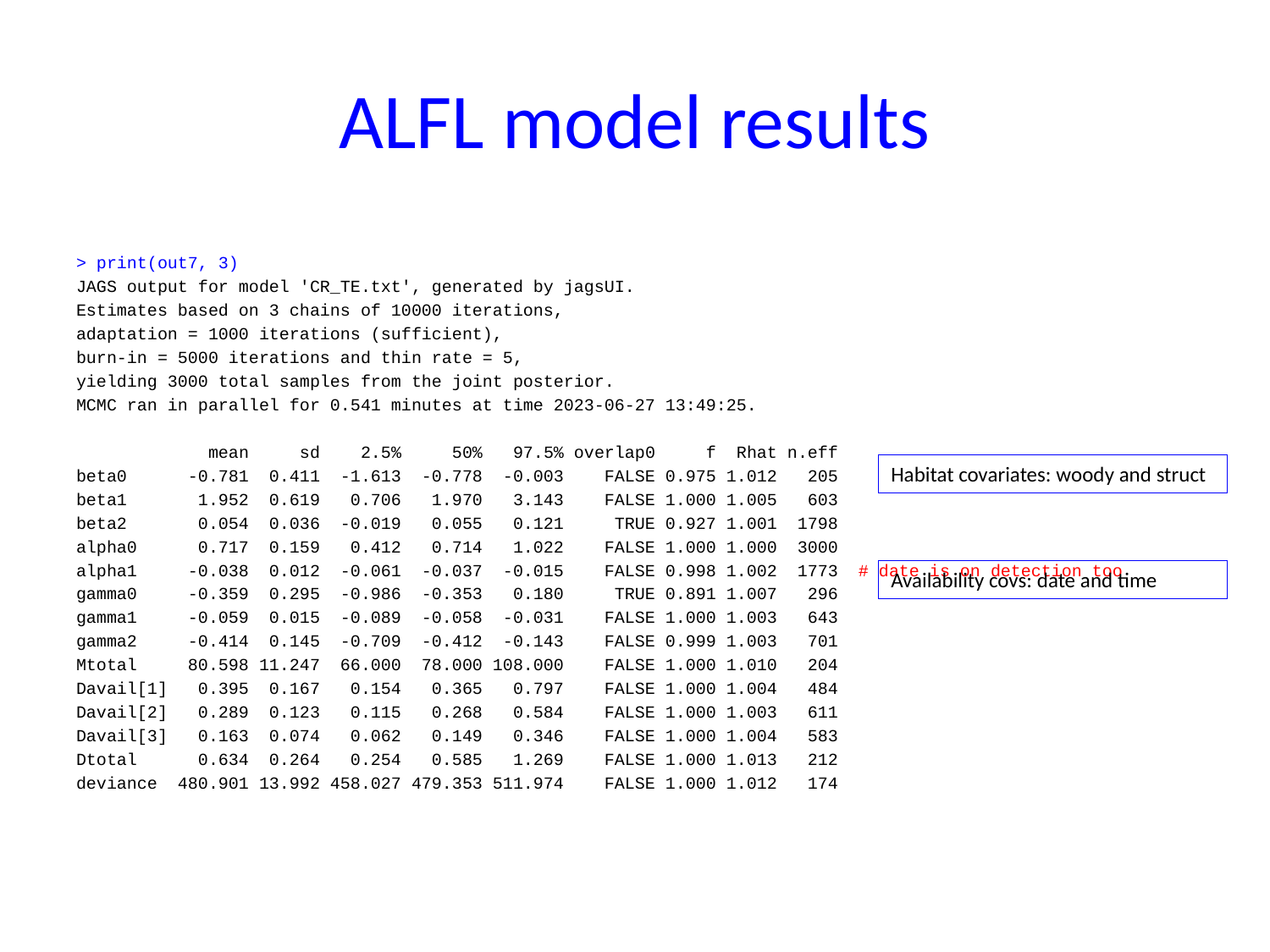

# ALFL model results

> print(out7, 3)
JAGS output for model 'CR_TE.txt', generated by jagsUI.
Estimates based on 3 chains of 10000 iterations,
adaptation = 1000 iterations (sufficient),
burn-in = 5000 iterations and thin rate = 5,
yielding 3000 total samples from the joint posterior.
MCMC ran in parallel for 0.541 minutes at time 2023-06-27 13:49:25.

             mean     sd    2.5%     50%   97.5% overlap0     f  Rhat n.eff
beta0      -0.781  0.411  -1.613  -0.778  -0.003    FALSE 0.975 1.012   205
beta1       1.952  0.619   0.706   1.970   3.143    FALSE 1.000 1.005   603
beta2       0.054  0.036  -0.019   0.055   0.121     TRUE 0.927 1.001  1798
alpha0      0.717  0.159   0.412   0.714   1.022    FALSE 1.000 1.000  3000
alpha1     -0.038  0.012  -0.061  -0.037  -0.015    FALSE 0.998 1.002  1773  # date is on detection too
gamma0     -0.359  0.295  -0.986  -0.353   0.180     TRUE 0.891 1.007   296
gamma1     -0.059  0.015  -0.089  -0.058  -0.031    FALSE 1.000 1.003   643
gamma2     -0.414  0.145  -0.709  -0.412  -0.143    FALSE 0.999 1.003   701
Mtotal     80.598 11.247  66.000  78.000 108.000    FALSE 1.000 1.010   204
Davail[1]   0.395  0.167   0.154   0.365   0.797    FALSE 1.000 1.004   484
Davail[2]   0.289  0.123   0.115   0.268   0.584    FALSE 1.000 1.003   611
Davail[3]   0.163  0.074   0.062   0.149   0.346    FALSE 1.000 1.004   583
Dtotal      0.634  0.264   0.254   0.585   1.269    FALSE 1.000 1.013   212
deviance  480.901 13.992 458.027 479.353 511.974    FALSE 1.000 1.012   174

Habitat covariates: woody and struct
Availability covs: date and time